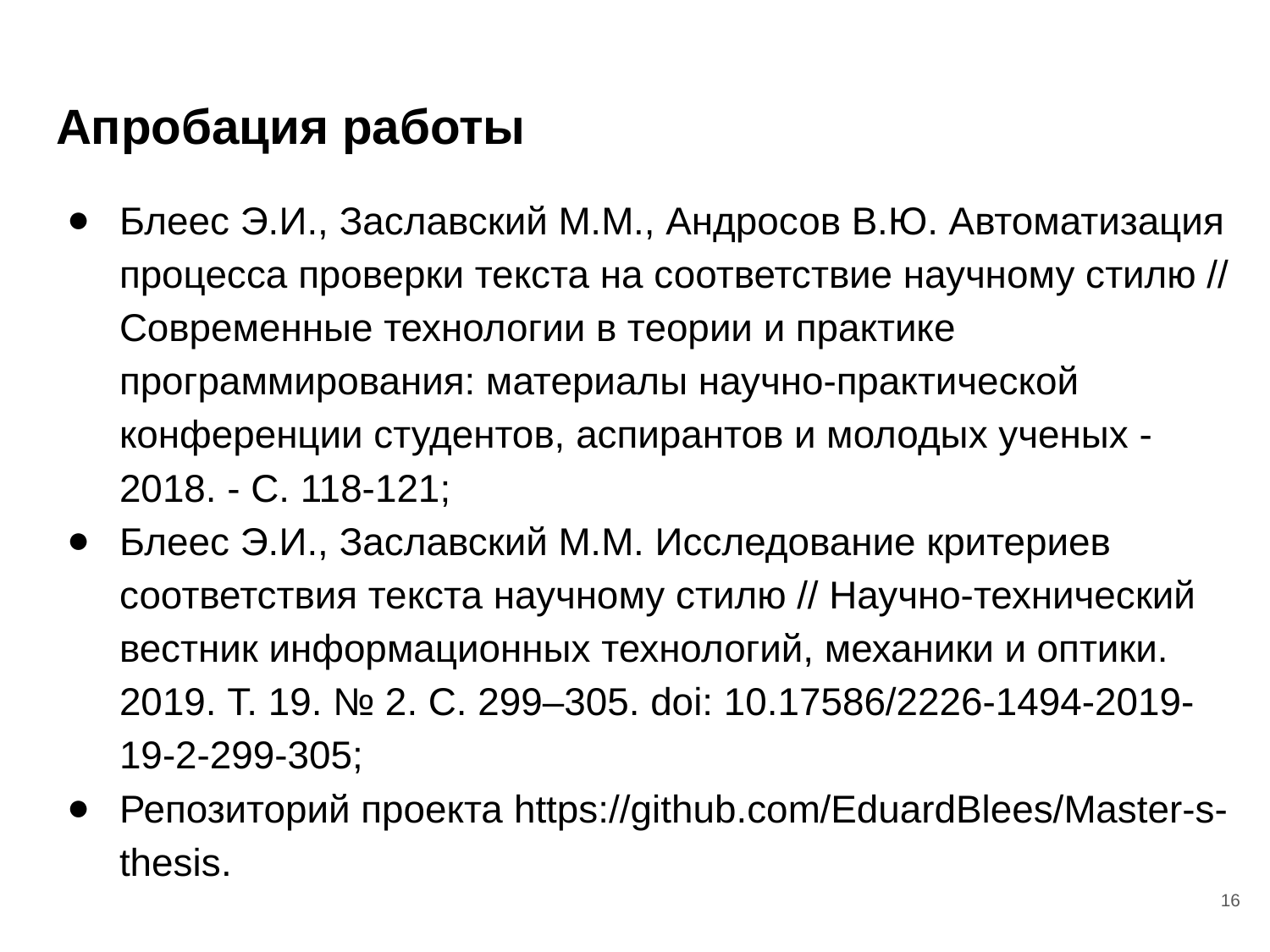

# Апробация работы
Блеес Э.И., Заславский М.М., Андросов В.Ю. Автоматизация процесса проверки текста на соответствие научному стилю // Современные технологии в теории и практике программирования: материалы научно-практической конференции студентов, аспирантов и молодых ученых -2018. - С. 118-121;
Блеес Э.И., Заславский М.М. Исследование критериев соответствия текста научному стилю // Научно-технический вестник информационных технологий, механики и оптики. 2019. Т. 19. № 2. С. 299–305. doi: 10.17586/2226-1494-2019-19-2-299-305;
Репозиторий проекта https://github.com/EduardBlees/Master-s-thesis.
16